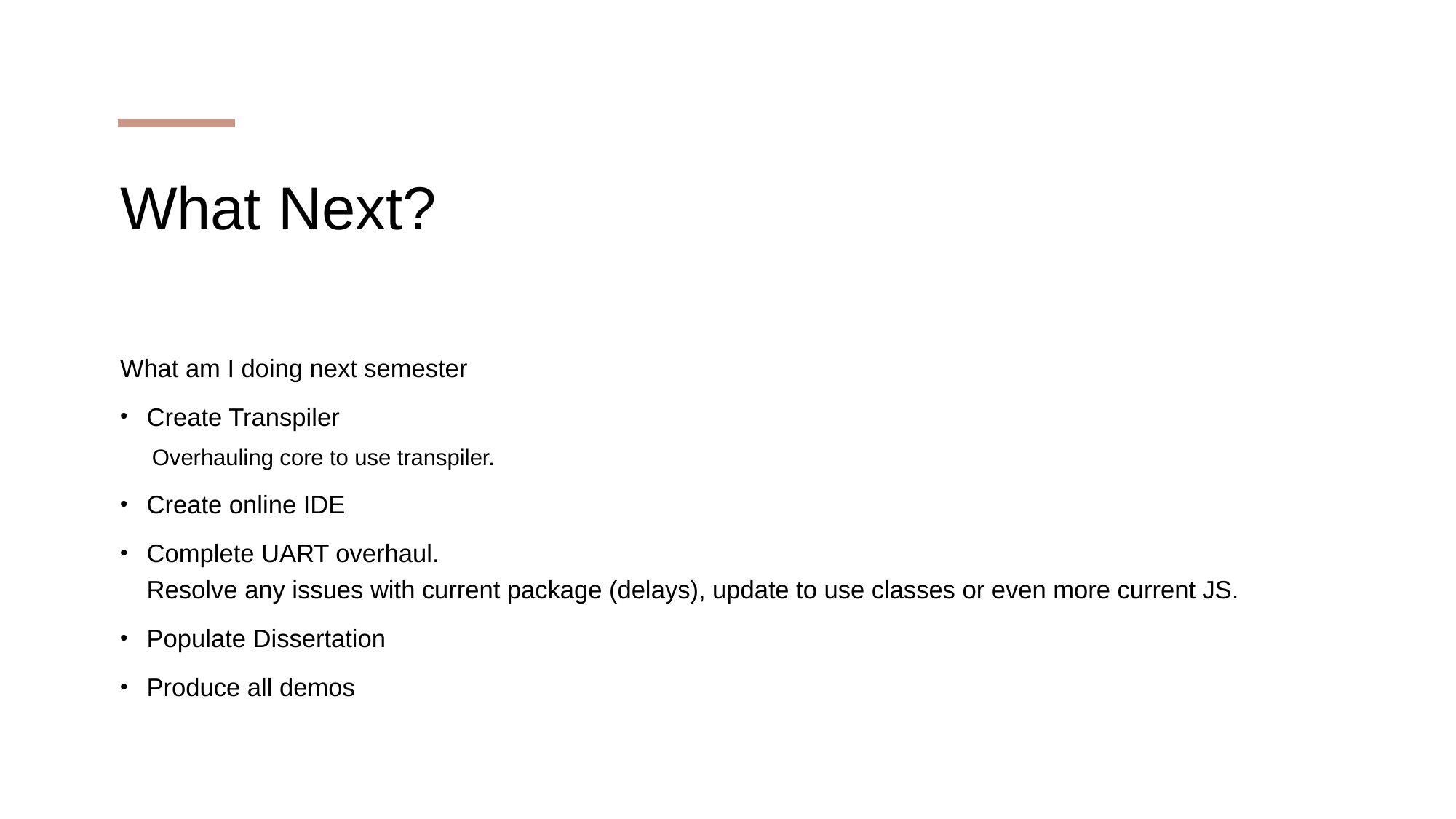

# What Next?
What am I doing next semester
Create Transpiler
Overhauling core to use transpiler.
Create online IDE
Complete UART overhaul.
Resolve any issues with current package (delays), update to use classes or even more current JS.
Populate Dissertation
Produce all demos